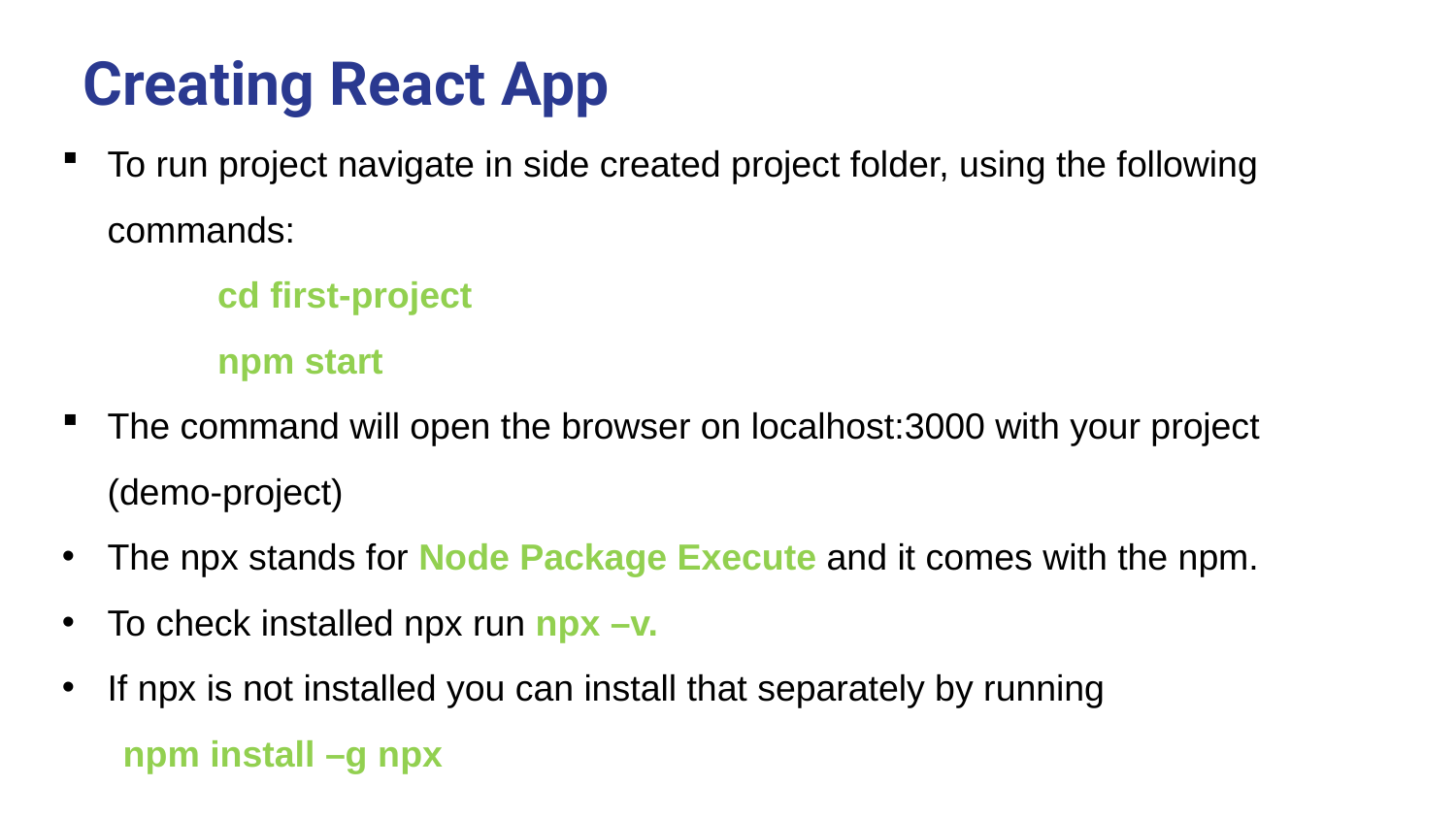

# Creating React App
To run project navigate in side created project folder, using the following commands:
	 cd first-project
	 npm start
The command will open the browser on localhost:3000 with your project (demo-project)
The npx stands for Node Package Execute and it comes with the npm.
To check installed npx run npx –v.
If npx is not installed you can install that separately by running
      npm install –g npx